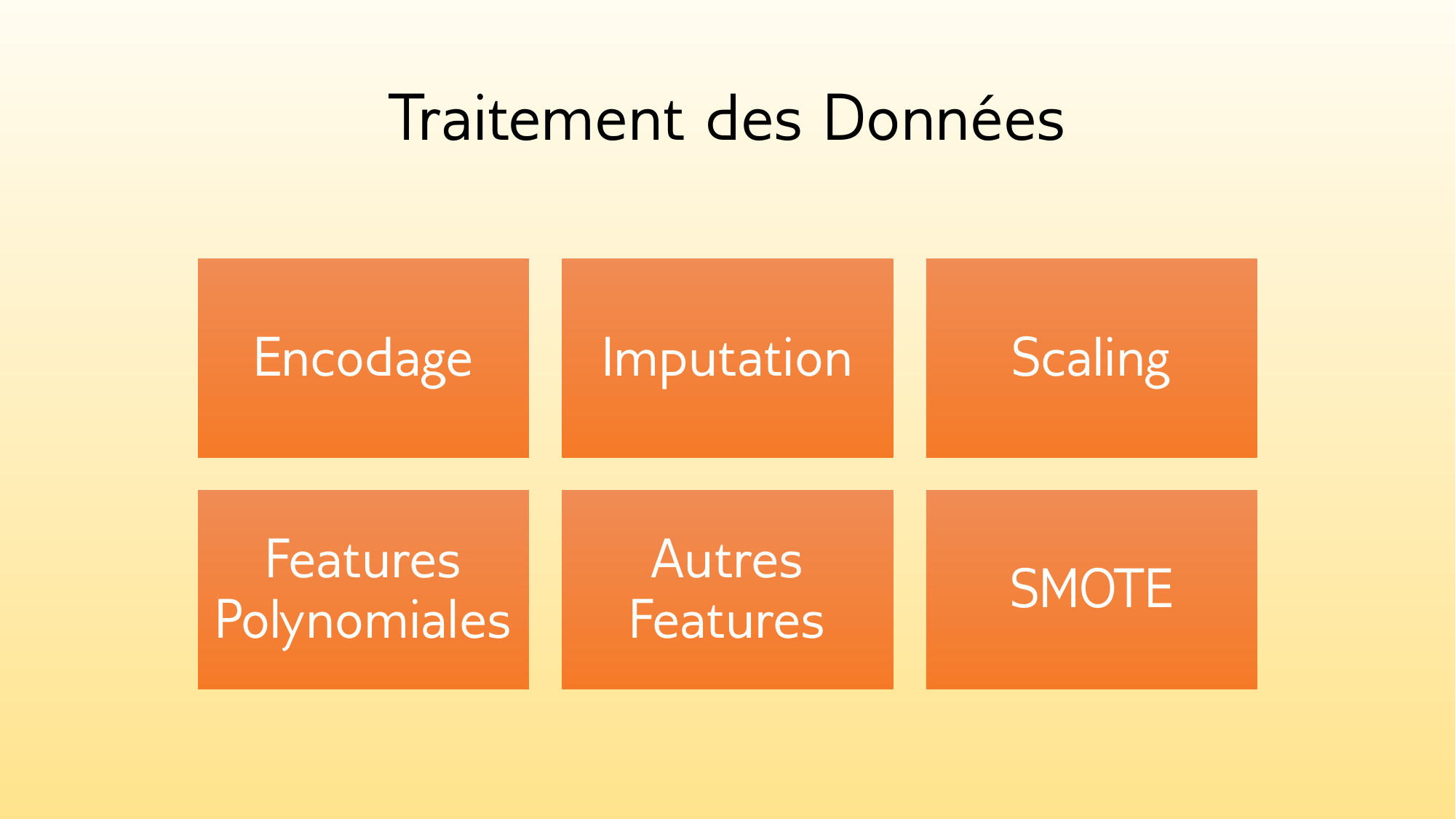

# Traitement des Données
Encodage
Imputation
Scaling
Features Polynomiales
Autres Features
SMOTE